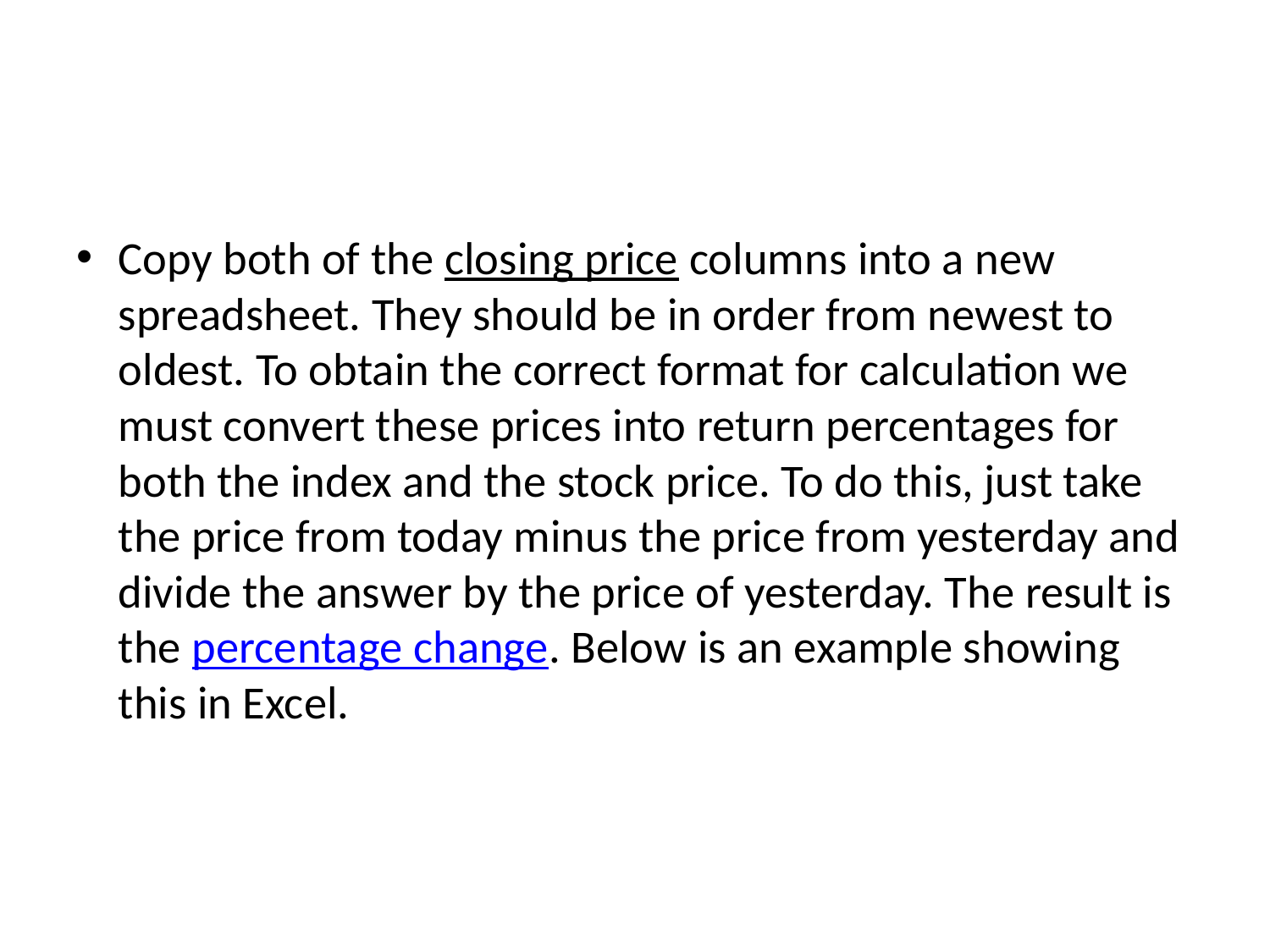

#
Copy both of the closing price columns into a new spreadsheet. They should be in order from newest to oldest. To obtain the correct format for calculation we must convert these prices into return percentages for both the index and the stock price. To do this, just take the price from today minus the price from yesterday and divide the answer by the price of yesterday. The result is the percentage change. Below is an example showing this in Excel.